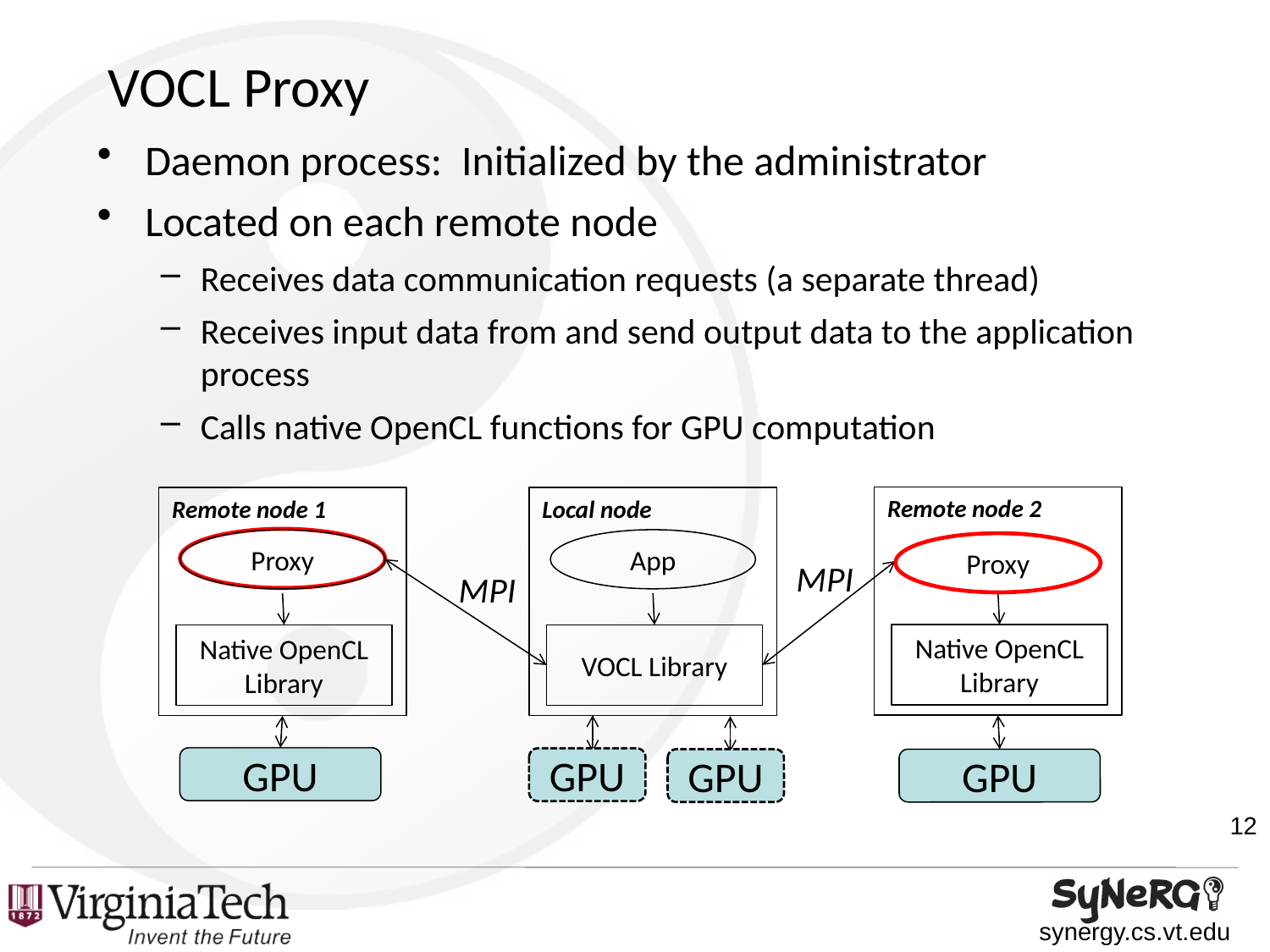

# VOCL Proxy
Daemon process:  Initialized by the administrator
Located on each remote node
Receives data communication requests (a separate thread)
Receives input data from and send output data to the application process
Calls native OpenCL functions for GPU computation

Remote node 2
Remote node 1
Local node

Proxy
App
Proxy

MPI
MPI
Native OpenCL Library
Native OpenCL Library
VOCL Library
GPU
GPU
GPU
GPU
12